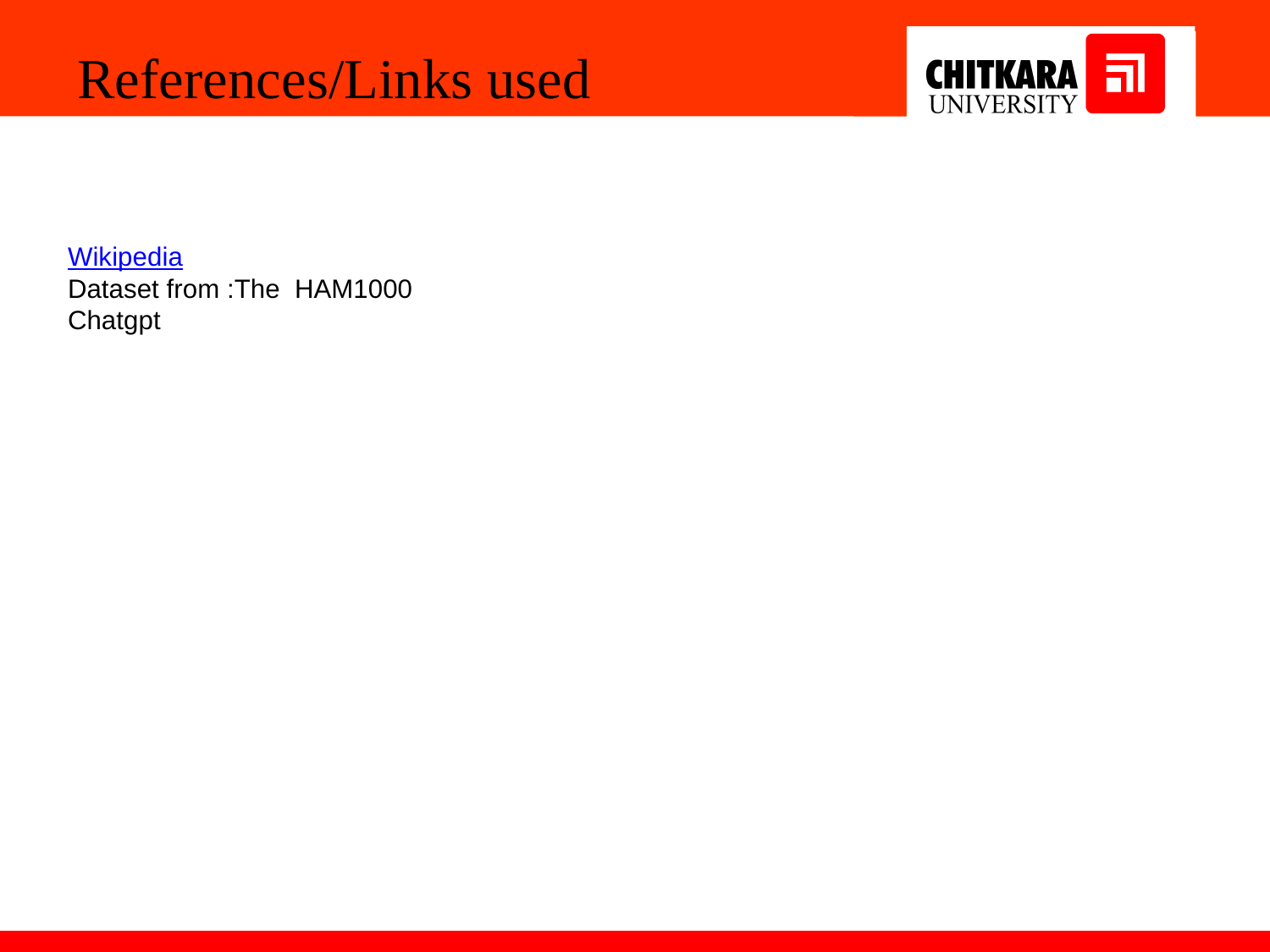

References/Links used

Wikipedia
Dataset from :The  HAM1000
Chatgpt